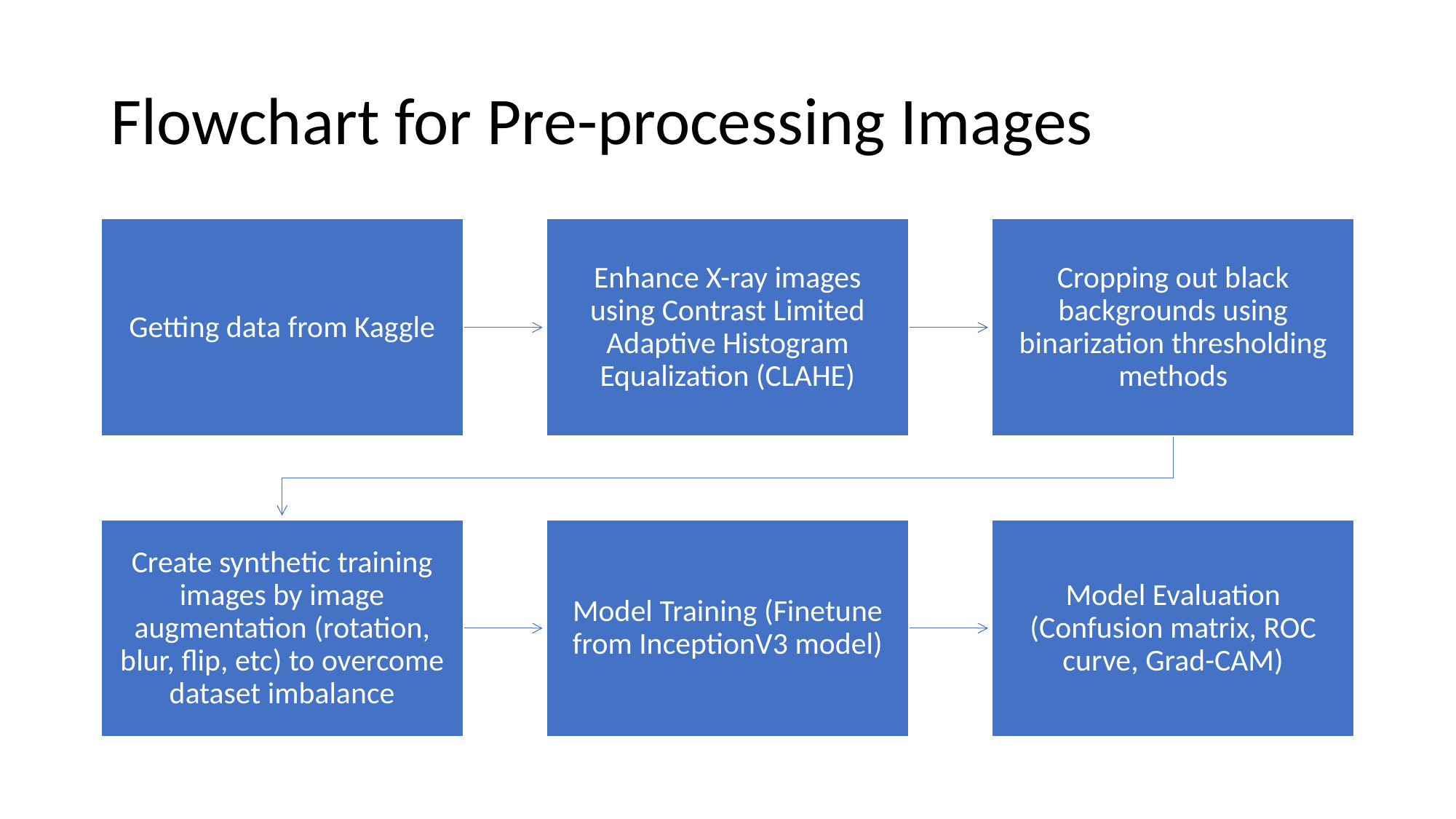

# Flowchart for Pre-processing Images

Getting data from Kaggle

Enhance X-ray images using Contrast Limited Adaptive Histogram Equalization (CLAHE)

Cropping out black backgrounds using binarization thresholding methods

Create synthetic training images by image augmentation (rotation, blur, flip, etc) to overcome dataset imbalance

Model Training (Finetune from InceptionV3 model)
Model Evaluation (Confusion matrix, ROC curve, Grad-CAM)